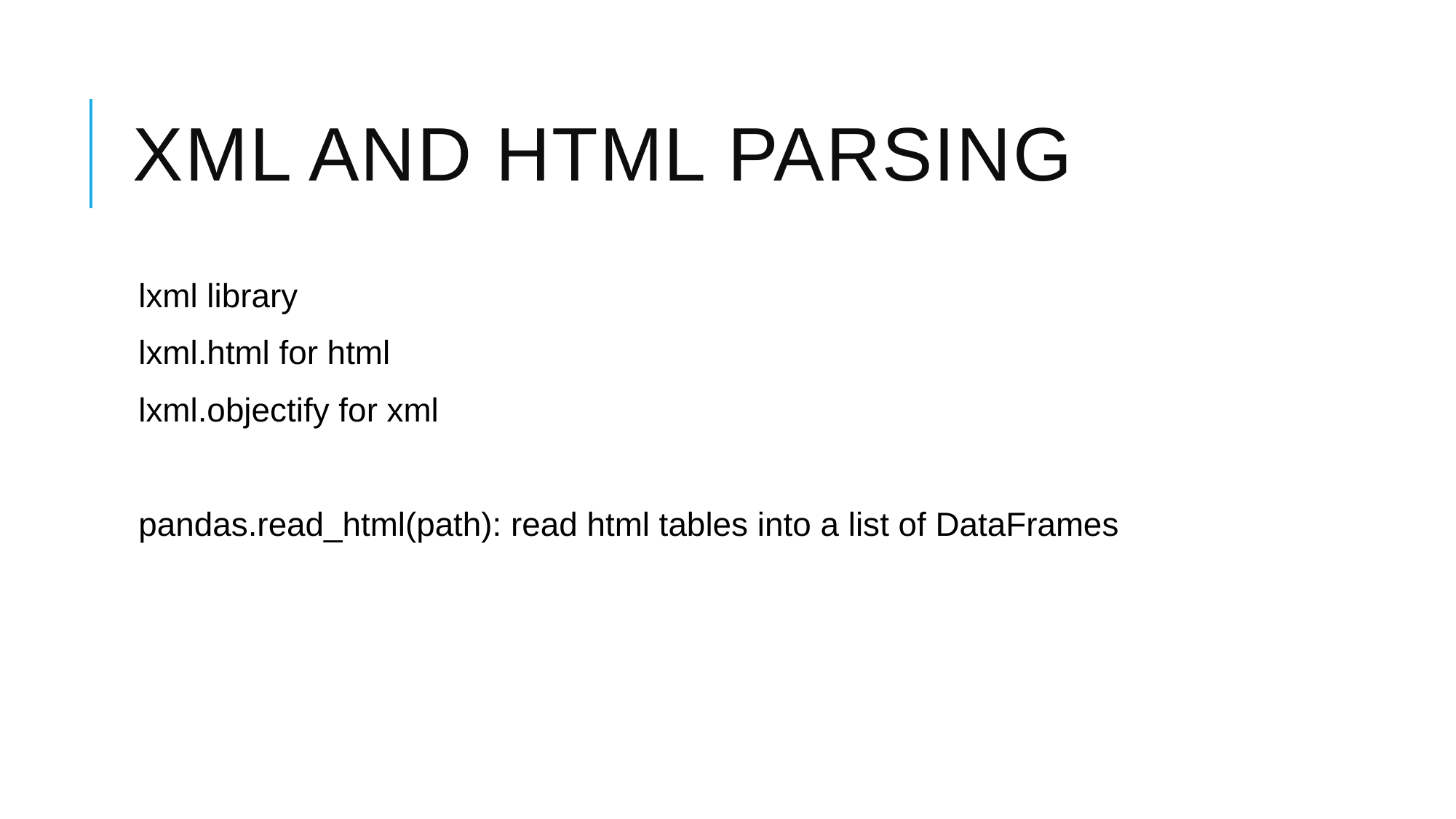

# XML and HTML parsing
lxml library
lxml.html for html
lxml.objectify for xml

pandas.read_html(path): read html tables into a list of DataFrames